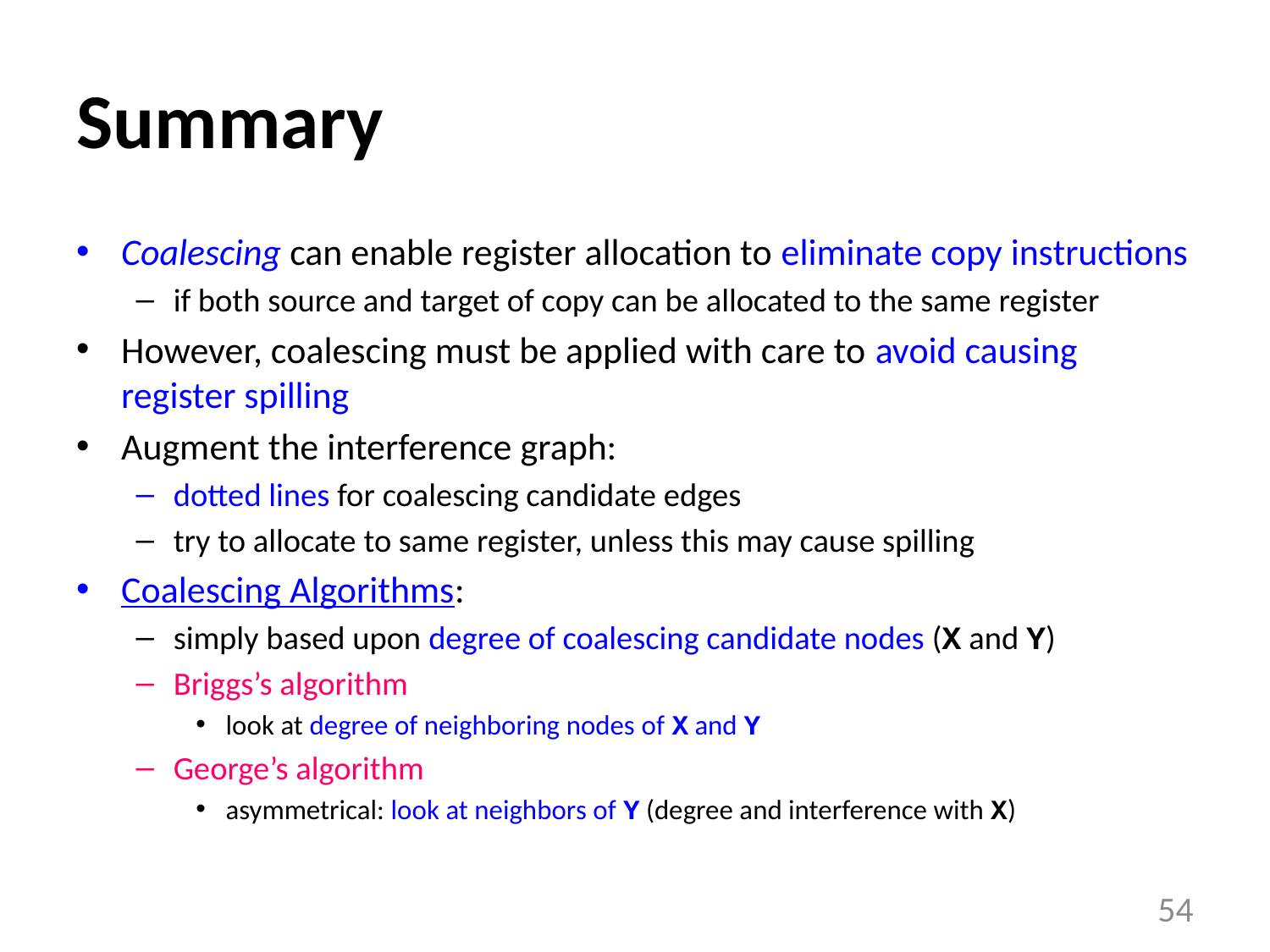

# Summary
Coalescing can enable register allocation to eliminate copy instructions
if both source and target of copy can be allocated to the same register
However, coalescing must be applied with care to avoid causing register spilling
Augment the interference graph:
dotted lines for coalescing candidate edges
try to allocate to same register, unless this may cause spilling
Coalescing Algorithms:
simply based upon degree of coalescing candidate nodes (X and Y)
Briggs’s algorithm
look at degree of neighboring nodes of X and Y
George’s algorithm
asymmetrical: look at neighbors of Y (degree and interference with X)
54